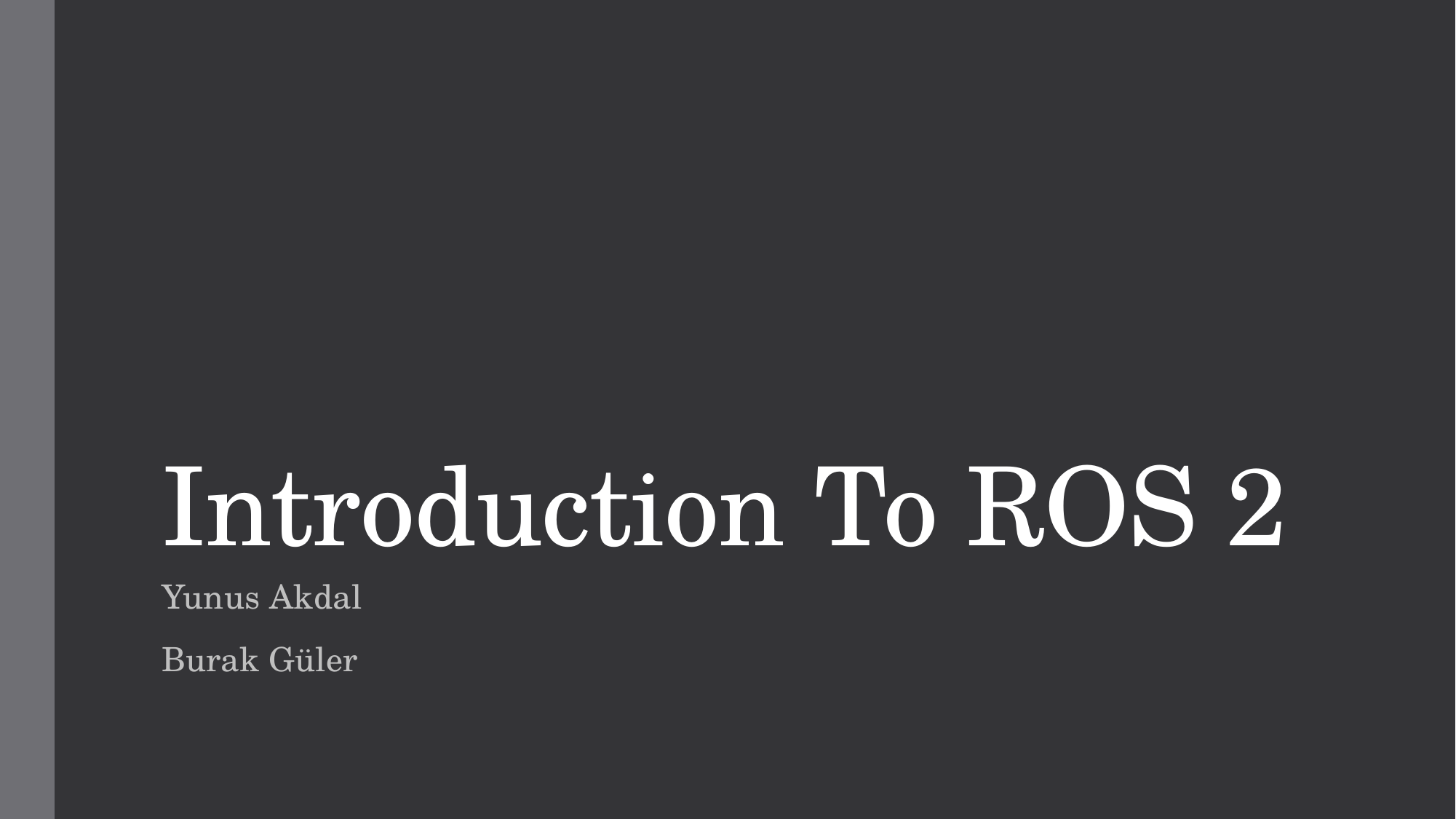

# Introduction To ROS 2
Yunus Akdal
Burak Güler